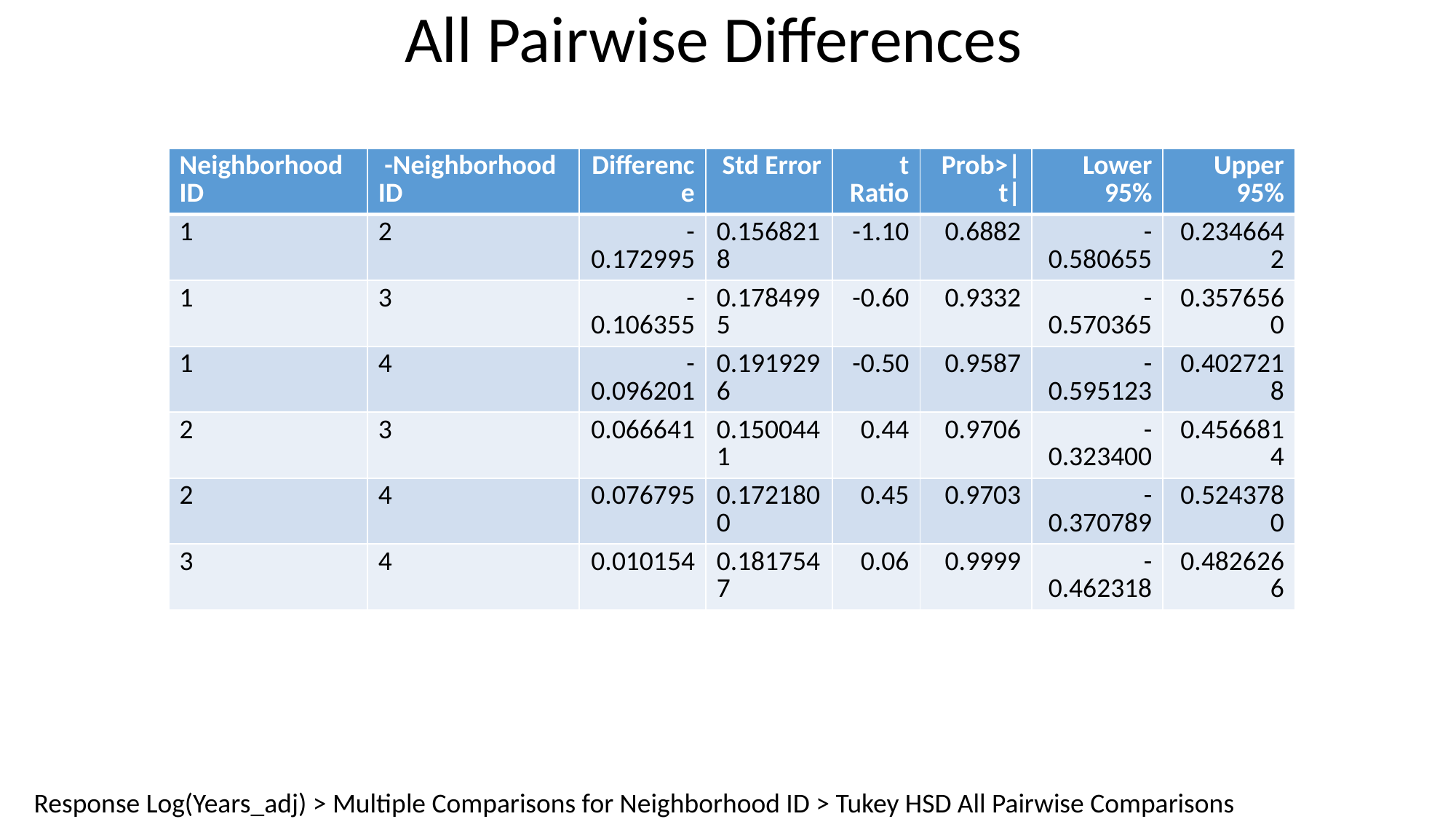

# All Pairwise Differences
| Neighborhood ID | -Neighborhood ID | Difference | Std Error | t Ratio | Prob>|t| | Lower 95% | Upper 95% |
| --- | --- | --- | --- | --- | --- | --- | --- |
| 1 | 2 | -0.172995 | 0.1568218 | -1.10 | 0.6882 | -0.580655 | 0.2346642 |
| 1 | 3 | -0.106355 | 0.1784995 | -0.60 | 0.9332 | -0.570365 | 0.3576560 |
| 1 | 4 | -0.096201 | 0.1919296 | -0.50 | 0.9587 | -0.595123 | 0.4027218 |
| 2 | 3 | 0.066641 | 0.1500441 | 0.44 | 0.9706 | -0.323400 | 0.4566814 |
| 2 | 4 | 0.076795 | 0.1721800 | 0.45 | 0.9703 | -0.370789 | 0.5243780 |
| 3 | 4 | 0.010154 | 0.1817547 | 0.06 | 0.9999 | -0.462318 | 0.4826266 |
Response Log(Years_adj) > Multiple Comparisons for Neighborhood ID > Tukey HSD All Pairwise Comparisons